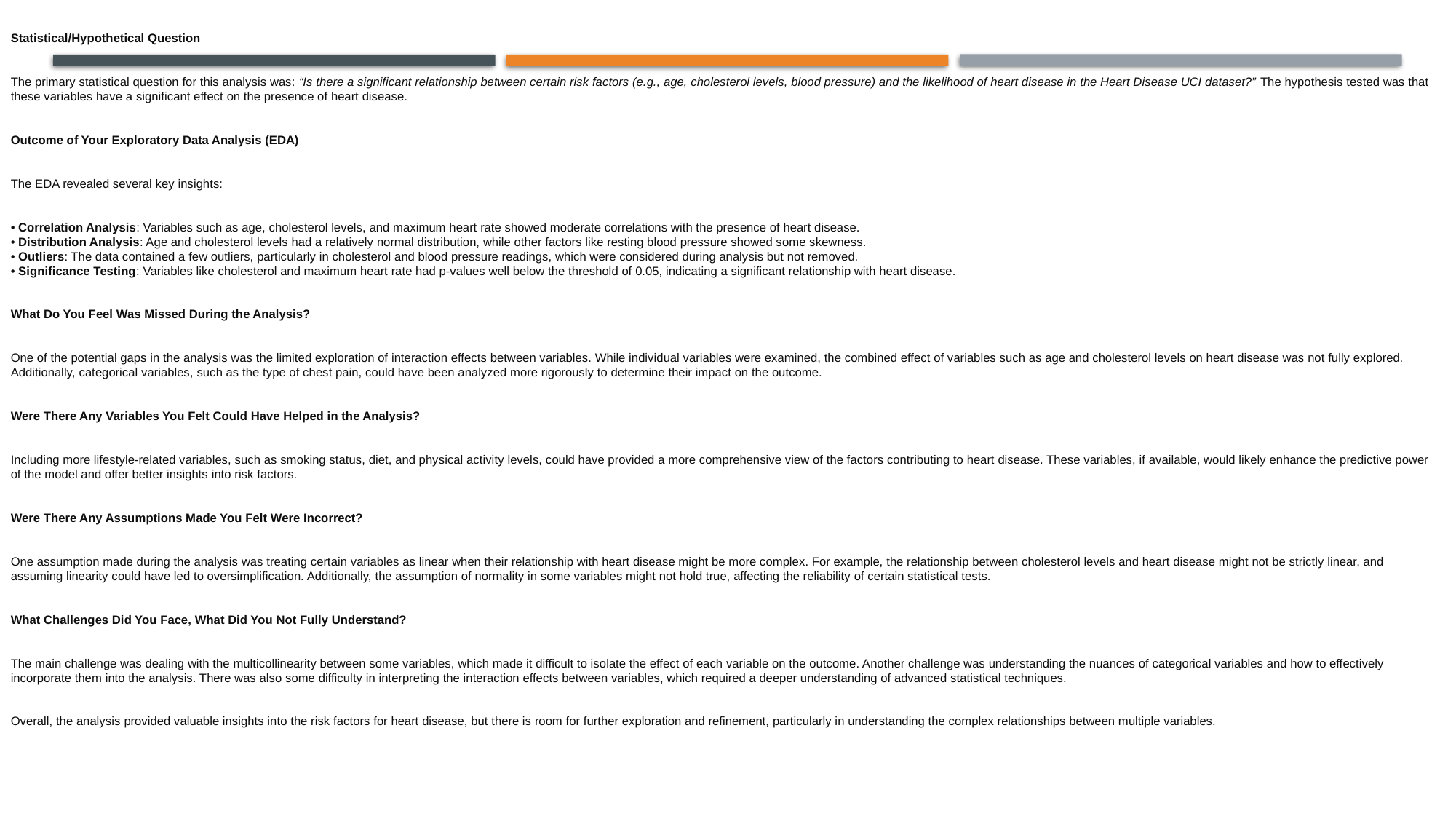

Statistical/Hypothetical Question

The primary statistical question for this analysis was: “Is there a significant relationship between certain risk factors (e.g., age, cholesterol levels, blood pressure) and the likelihood of heart disease in the Heart Disease UCI dataset?” The hypothesis tested was that these variables have a significant effect on the presence of heart disease.

Outcome of Your Exploratory Data Analysis (EDA)

The EDA revealed several key insights:

• Correlation Analysis: Variables such as age, cholesterol levels, and maximum heart rate showed moderate correlations with the presence of heart disease.
• Distribution Analysis: Age and cholesterol levels had a relatively normal distribution, while other factors like resting blood pressure showed some skewness.
• Outliers: The data contained a few outliers, particularly in cholesterol and blood pressure readings, which were considered during analysis but not removed.
• Significance Testing: Variables like cholesterol and maximum heart rate had p-values well below the threshold of 0.05, indicating a significant relationship with heart disease.

What Do You Feel Was Missed During the Analysis?

One of the potential gaps in the analysis was the limited exploration of interaction effects between variables. While individual variables were examined, the combined effect of variables such as age and cholesterol levels on heart disease was not fully explored. Additionally, categorical variables, such as the type of chest pain, could have been analyzed more rigorously to determine their impact on the outcome.

Were There Any Variables You Felt Could Have Helped in the Analysis?

Including more lifestyle-related variables, such as smoking status, diet, and physical activity levels, could have provided a more comprehensive view of the factors contributing to heart disease. These variables, if available, would likely enhance the predictive power of the model and offer better insights into risk factors.

Were There Any Assumptions Made You Felt Were Incorrect?

One assumption made during the analysis was treating certain variables as linear when their relationship with heart disease might be more complex. For example, the relationship between cholesterol levels and heart disease might not be strictly linear, and assuming linearity could have led to oversimplification. Additionally, the assumption of normality in some variables might not hold true, affecting the reliability of certain statistical tests.

What Challenges Did You Face, What Did You Not Fully Understand?

The main challenge was dealing with the multicollinearity between some variables, which made it difficult to isolate the effect of each variable on the outcome. Another challenge was understanding the nuances of categorical variables and how to effectively incorporate them into the analysis. There was also some difficulty in interpreting the interaction effects between variables, which required a deeper understanding of advanced statistical techniques.

Overall, the analysis provided valuable insights into the risk factors for heart disease, but there is room for further exploration and refinement, particularly in understanding the complex relationships between multiple variables.